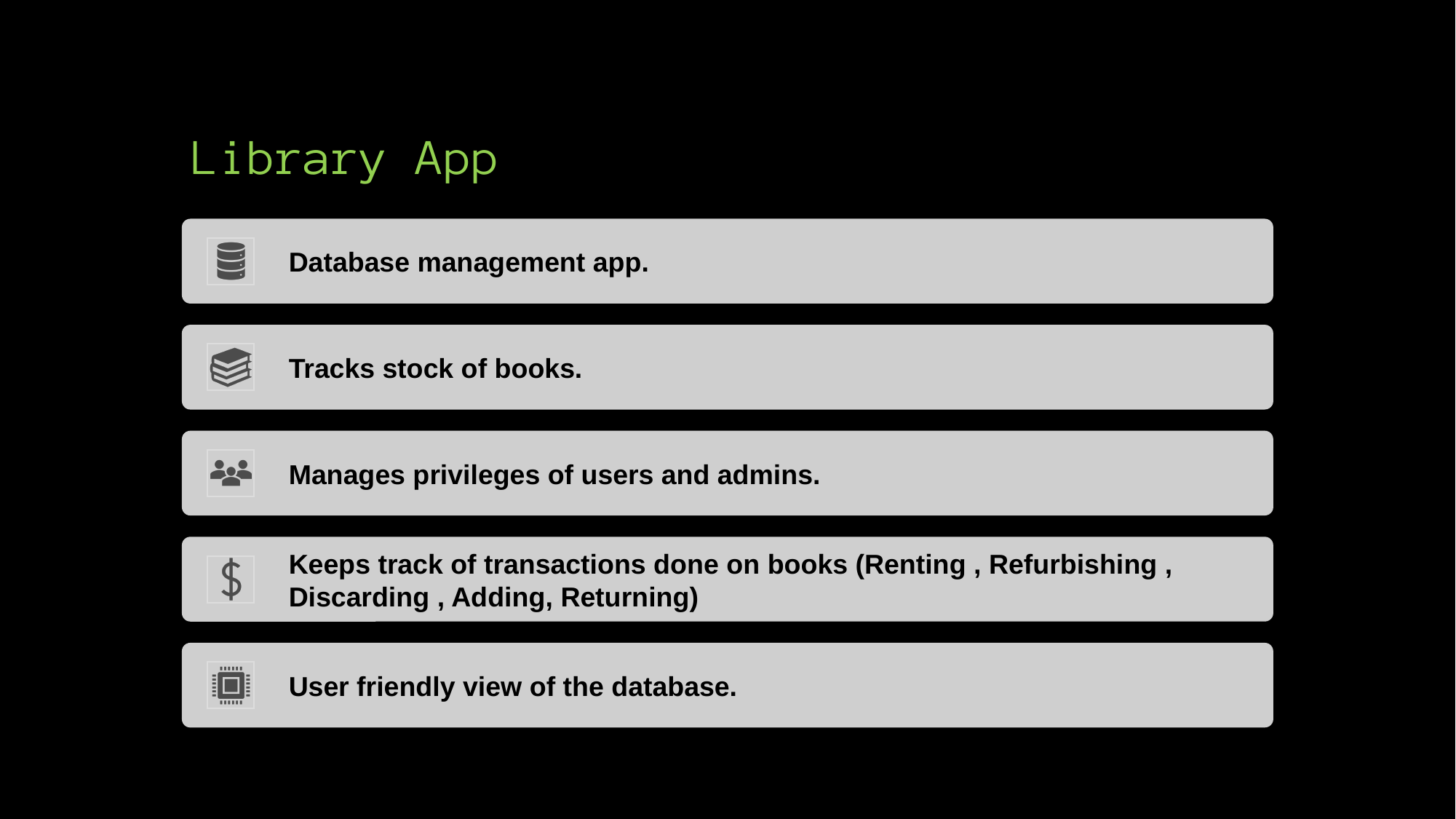

# Library App
Database management app.
Tracks stock of books.
Manages privileges of users and admins.
Keeps track of transactions done on books (Renting , Refurbishing , Discarding , Adding, Returning)
User friendly view of the database.